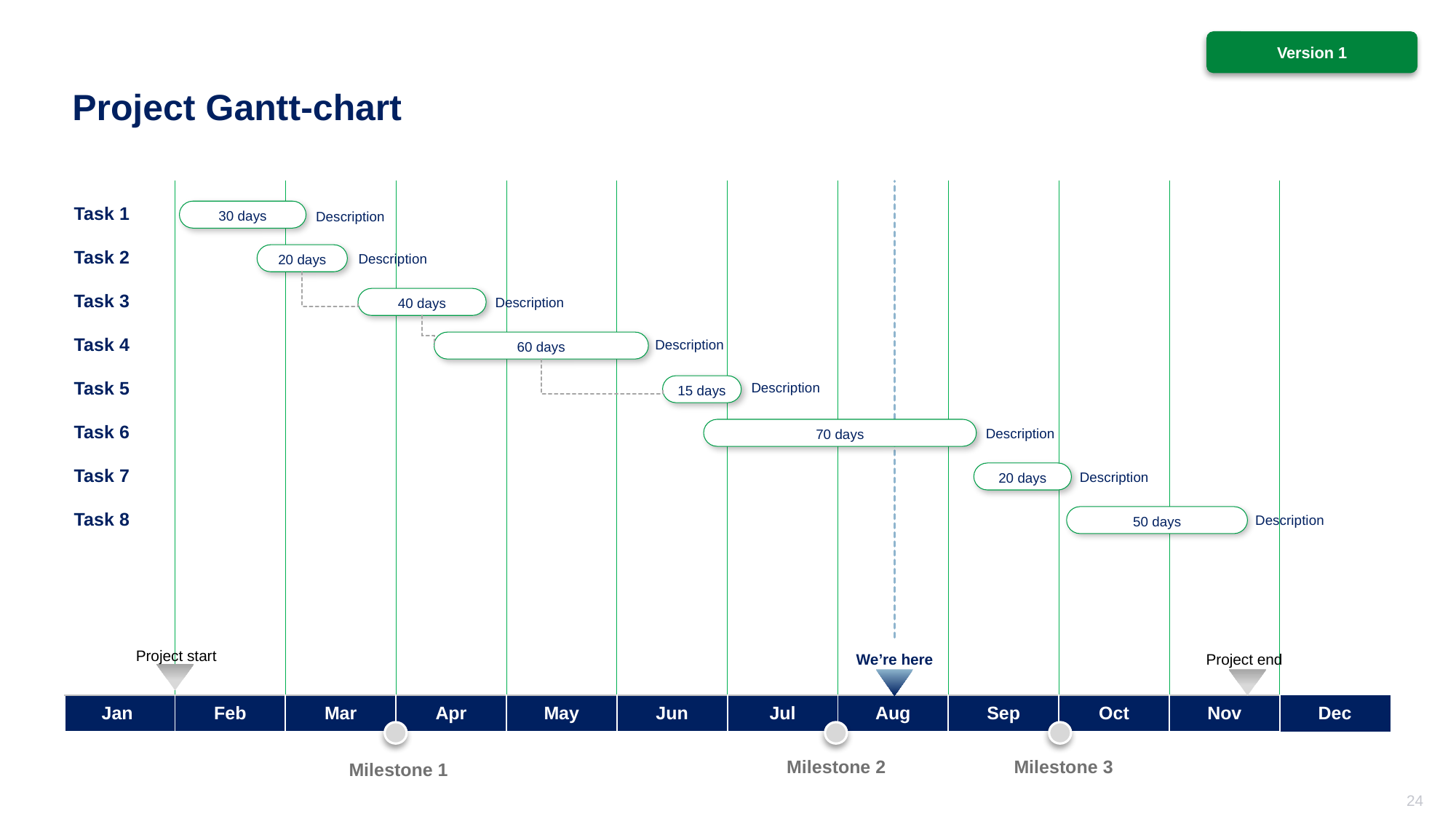

Version 1
# Project Gantt-chart
|  |  |  |  |  |  |  |  |  |  |  |  |
| --- | --- | --- | --- | --- | --- | --- | --- | --- | --- | --- | --- |
| Jan | Feb | Mar | Apr | May | Jun | Jul | Aug | Sep | Oct | Nov | Dec |
Task 1
Task 2
Task 3
Task 4
Task 5
Task 6
Task 7
Task 8
Description
30 days
Description
20 days
Description
40 days
Description
60 days
Description
15 days
Description
70 days
Description
20 days
Description
50 days
Project start
We’re here
Project end

Milestone 1

Milestone 2

Milestone 3
24